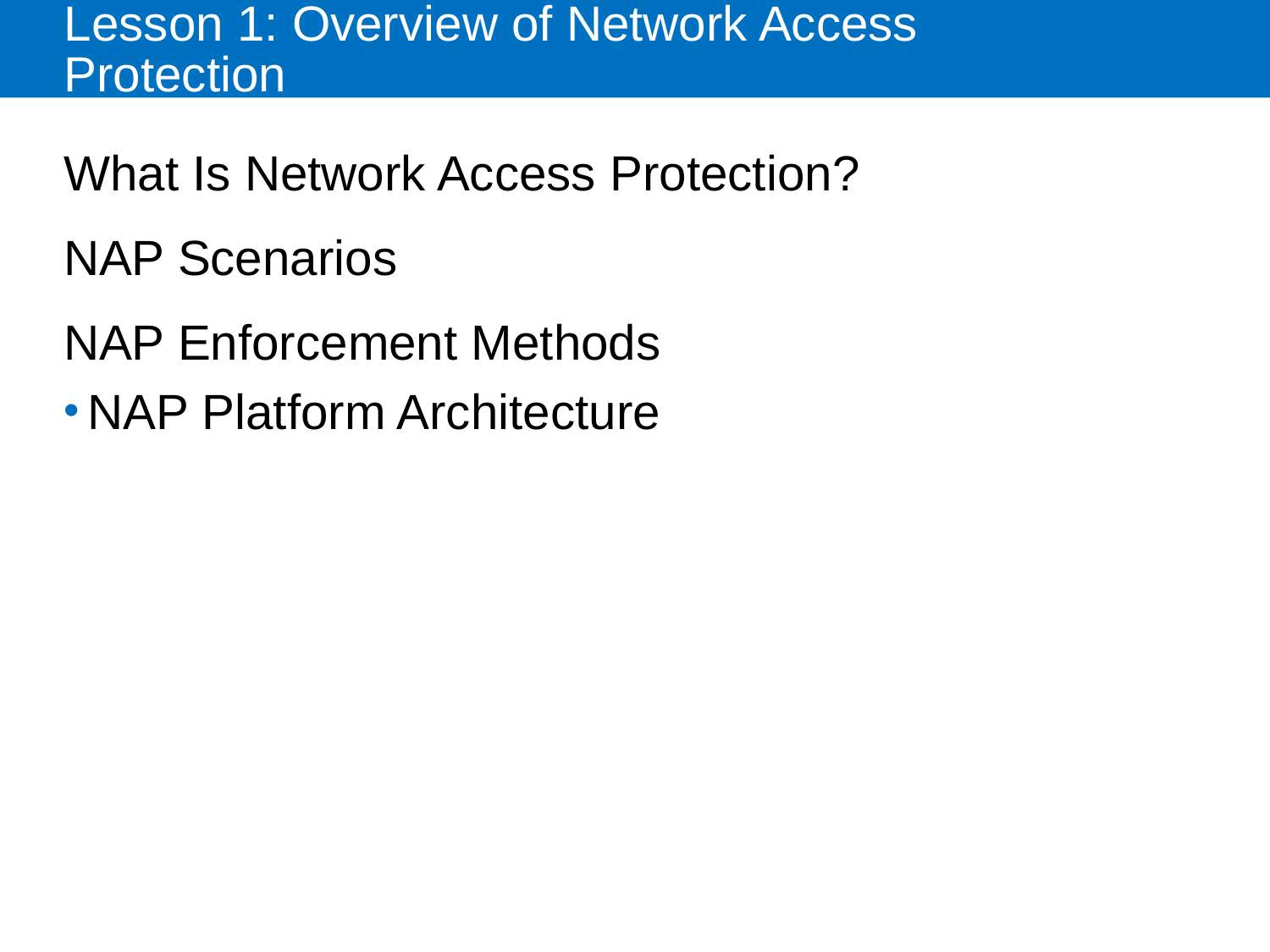

# Lesson 1: Overview of Network Access Protection
What Is Network Access Protection?
NAP Scenarios
NAP Enforcement Methods
NAP Platform Architecture